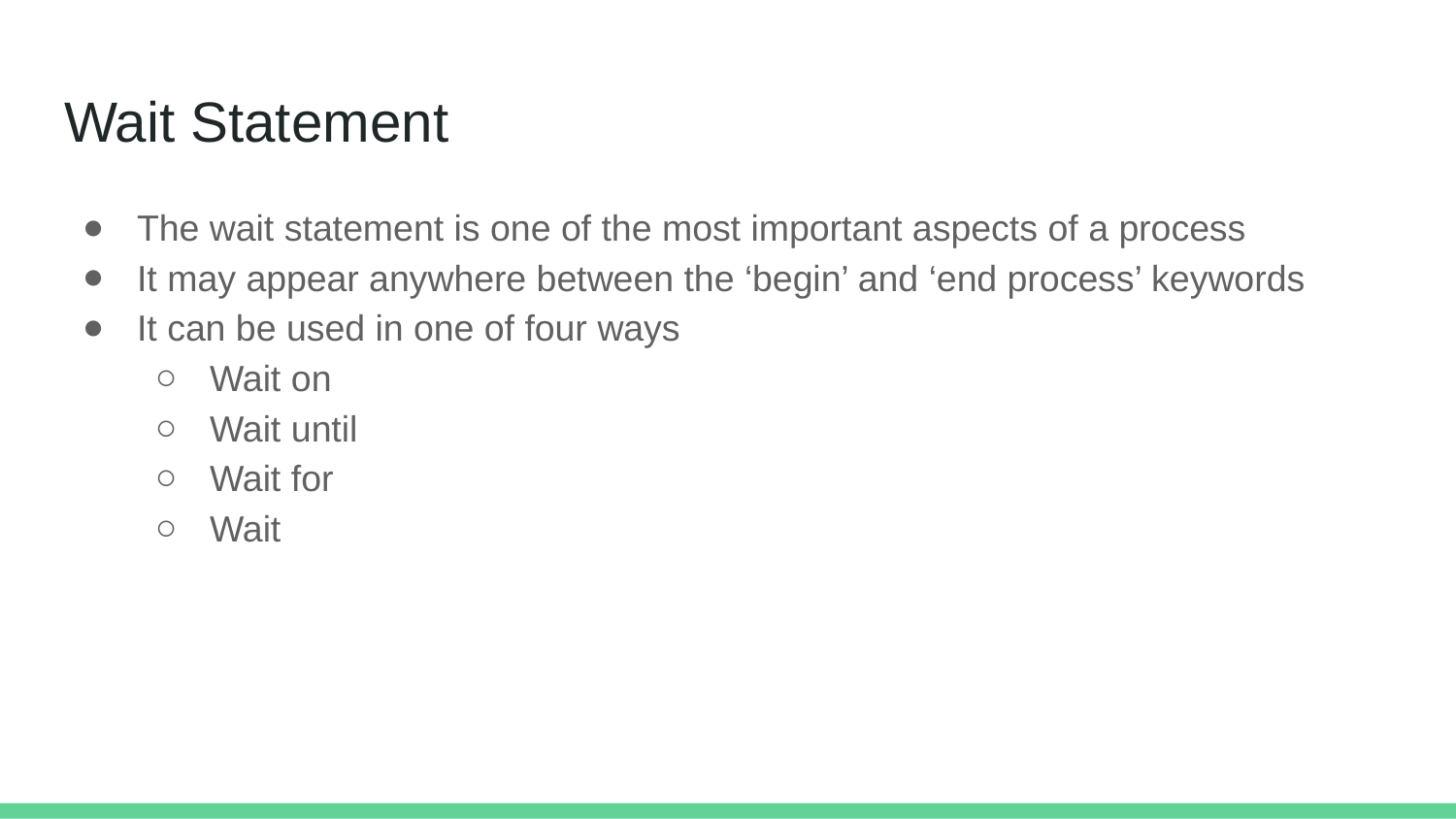

# Wait Statement
The wait statement is one of the most important aspects of a process
It may appear anywhere between the ‘begin’ and ‘end process’ keywords
It can be used in one of four ways
Wait on
Wait until
Wait for
Wait